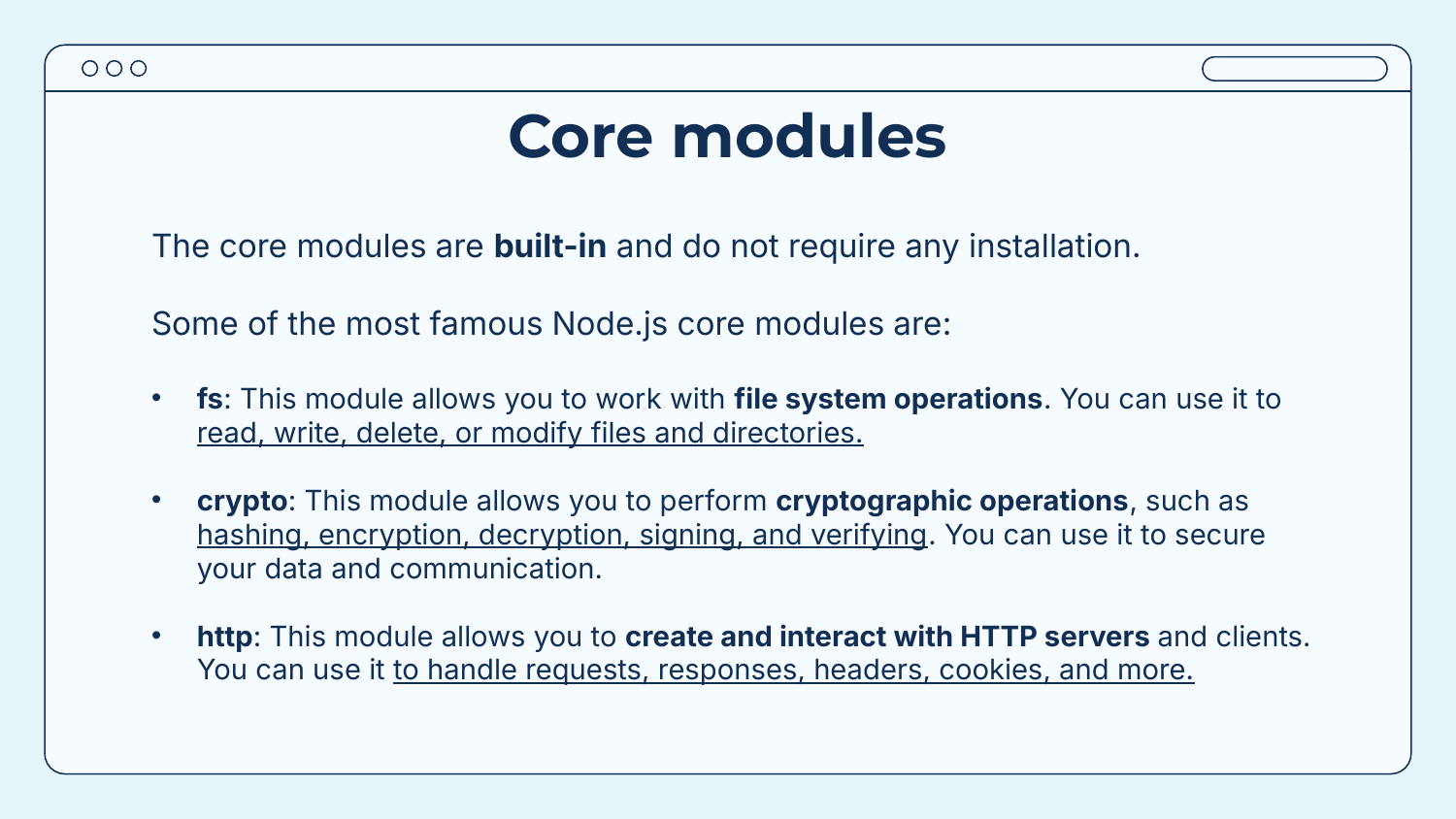

# Core modules
The core modules are built-in and do not require any installation.
Some of the most famous Node.js core modules are:
fs: This module allows you to work with file system operations. You can use it to read, write, delete, or modify files and directories.
crypto: This module allows you to perform cryptographic operations, such as hashing, encryption, decryption, signing, and verifying. You can use it to secure your data and communication.
http: This module allows you to create and interact with HTTP servers and clients. You can use it to handle requests, responses, headers, cookies, and more.